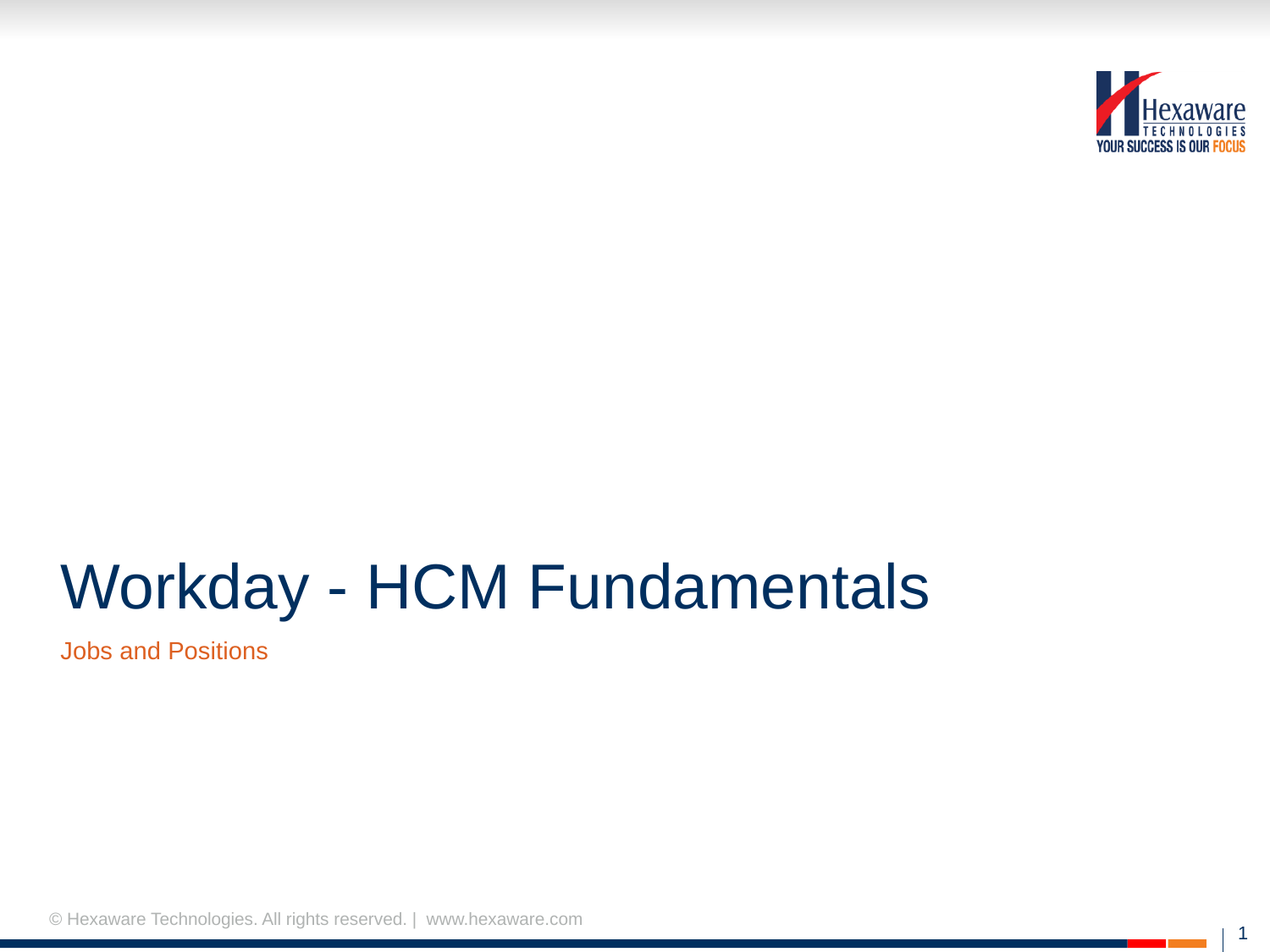

# Workday - HCM Fundamentals
Jobs and Positions